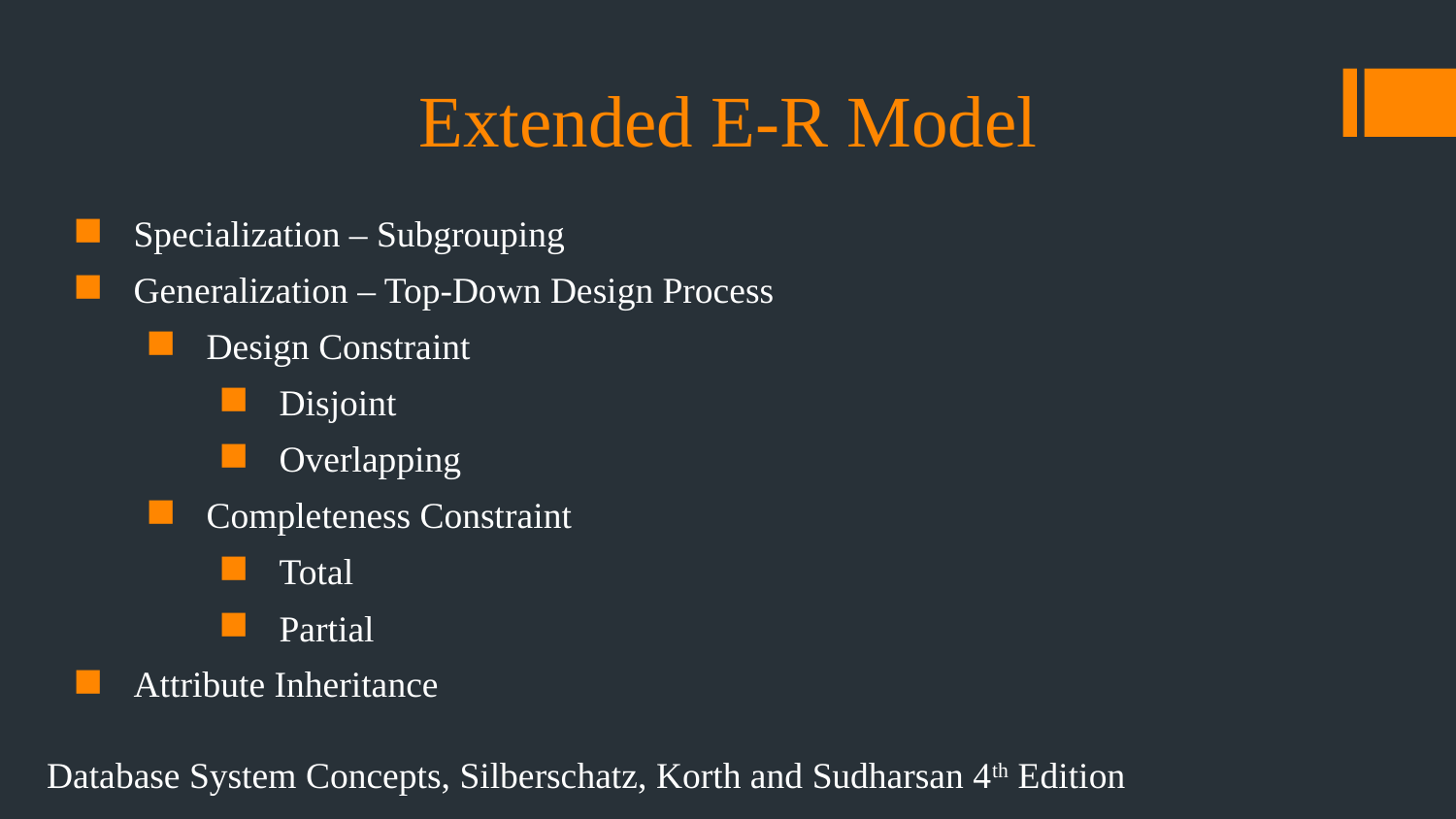

# Extended E-R Model
Specialization – Subgrouping
Generalization – Top-Down Design Process
Design Constraint
Disjoint
Overlapping
Completeness Constraint
Total
Partial
Attribute Inheritance
Database System Concepts, Silberschatz, Korth and Sudharsan 4th Edition